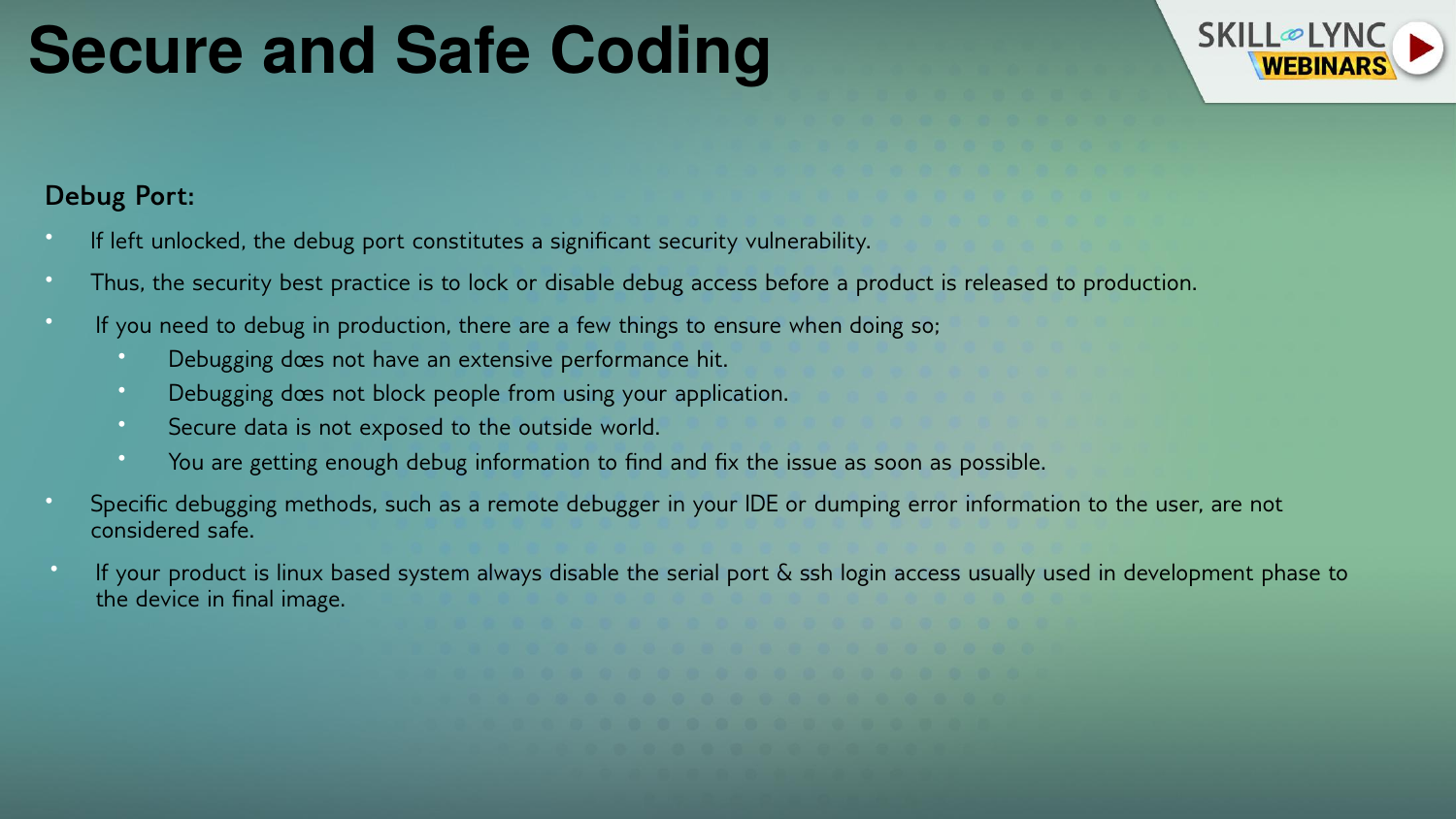

# Secure and Safe Coding
Debug Port:
If left unlocked, the debug port constitutes a significant security vulnerability.
Thus, the security best practice is to lock or disable debug access before a product is released to production.
If you need to debug in production, there are a few things to ensure when doing so;
Debugging does not have an extensive performance hit.
Debugging does not block people from using your application.
Secure data is not exposed to the outside world.
You are getting enough debug information to find and fix the issue as soon as possible.
Specific debugging methods, such as a remote debugger in your IDE or dumping error information to the user, are not considered safe.
If your product is linux based system always disable the serial port & ssh login access usually used in development phase to the device in final image.